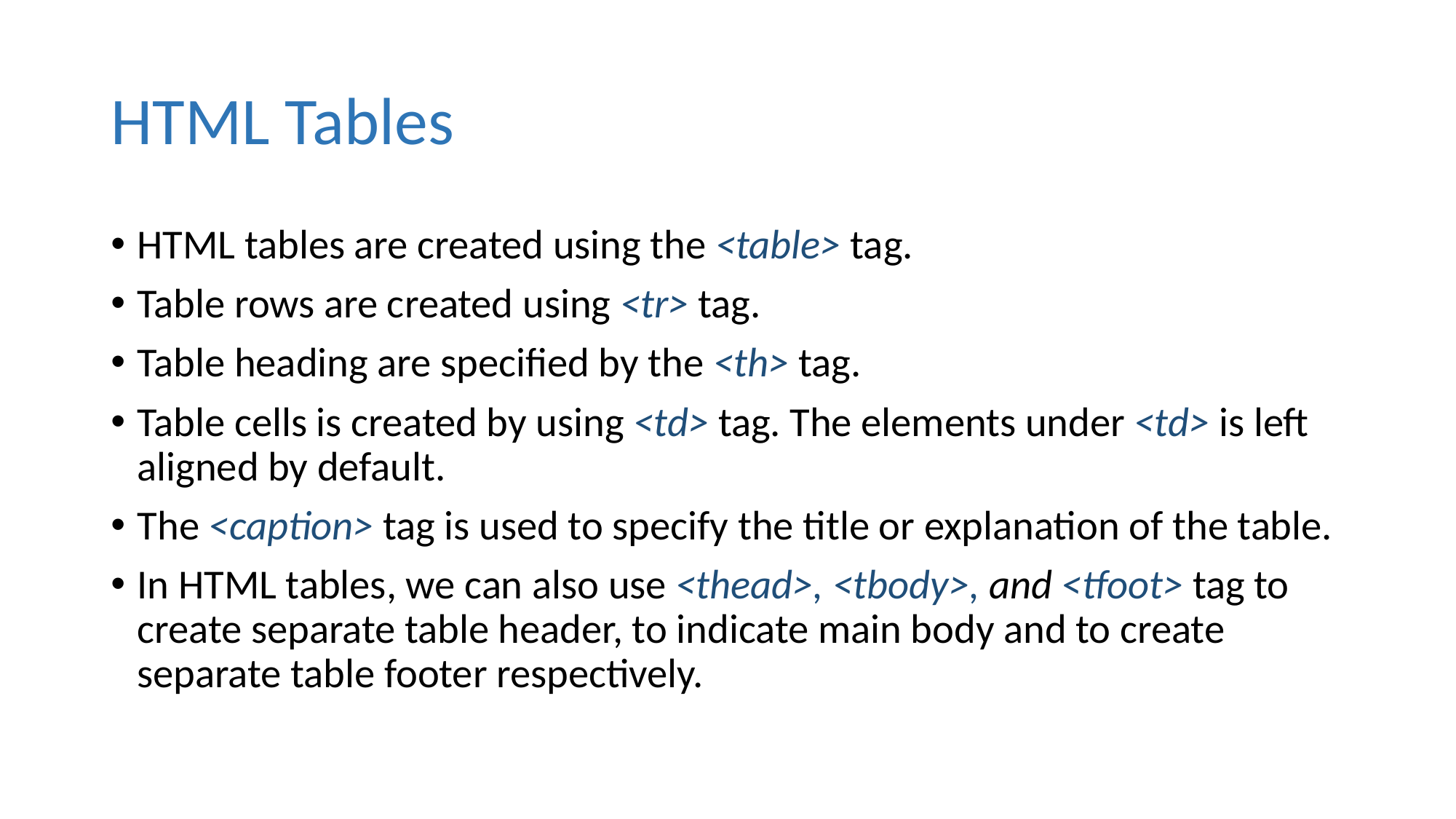

# HTML Tables
HTML tables are created using the <table> tag.
Table rows are created using <tr> tag.
Table heading are specified by the <th> tag.
Table cells is created by using <td> tag. The elements under <td> is left aligned by default.
The <caption> tag is used to specify the title or explanation of the table.
In HTML tables, we can also use <thead>, <tbody>, and <tfoot> tag to create separate table header, to indicate main body and to create separate table footer respectively.